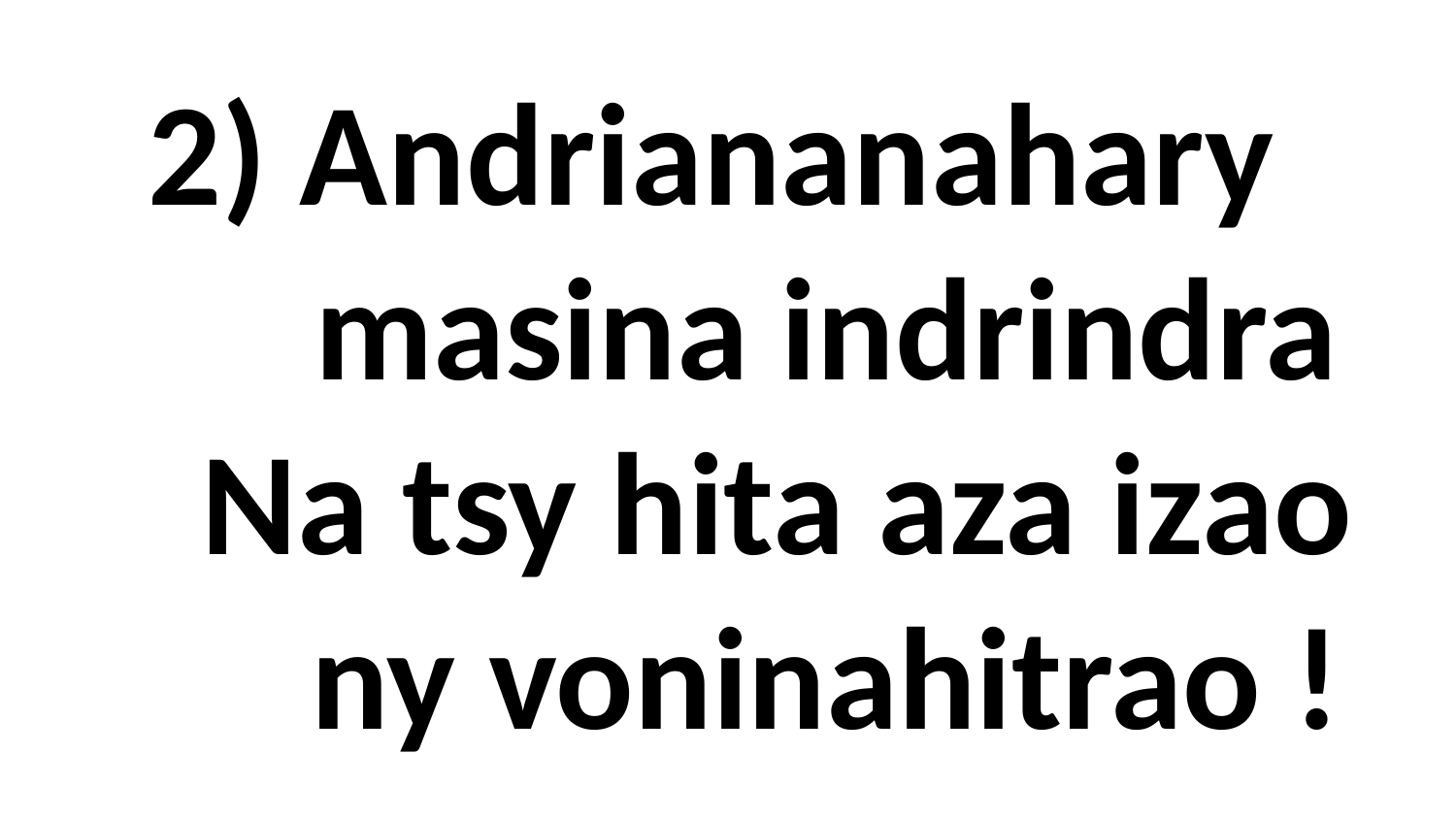

# 2) Andriananahary masina indrindra Na tsy hita aza izao ny voninahitrao !